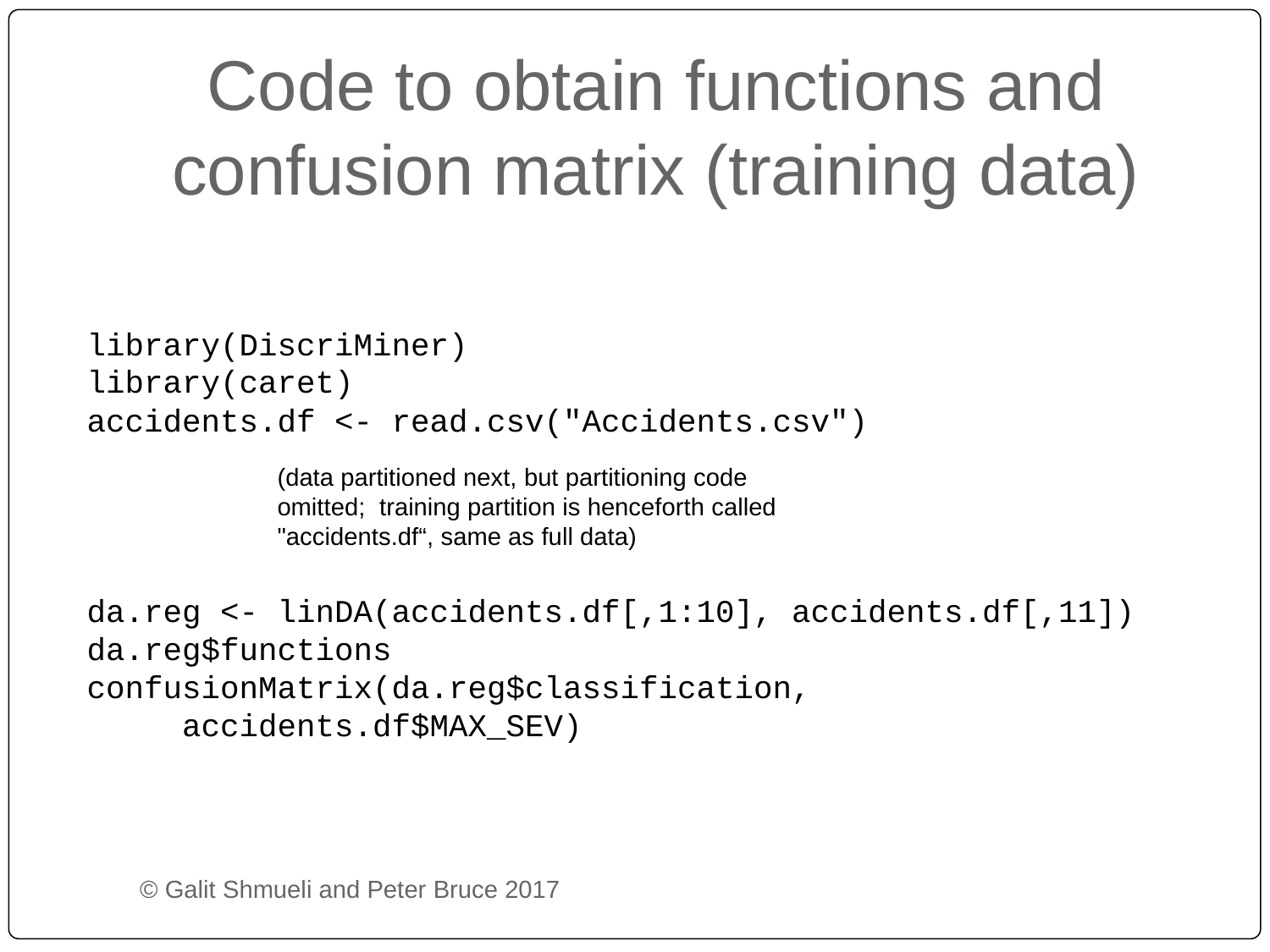

# Code to obtain functions and confusion matrix (training data)
library(DiscriMiner)
library(caret)
accidents.df <- read.csv("Accidents.csv")

da.reg <- linDA(accidents.df[,1:10], accidents.df[,11])
da.reg$functions
confusionMatrix(da.reg$classification,
     accidents.df$MAX_SEV)
(data partitioned next, but partitioning code omitted;  training partition is henceforth called "accidents.df“, same as full data)
© Galit Shmueli and Peter Bruce 2017